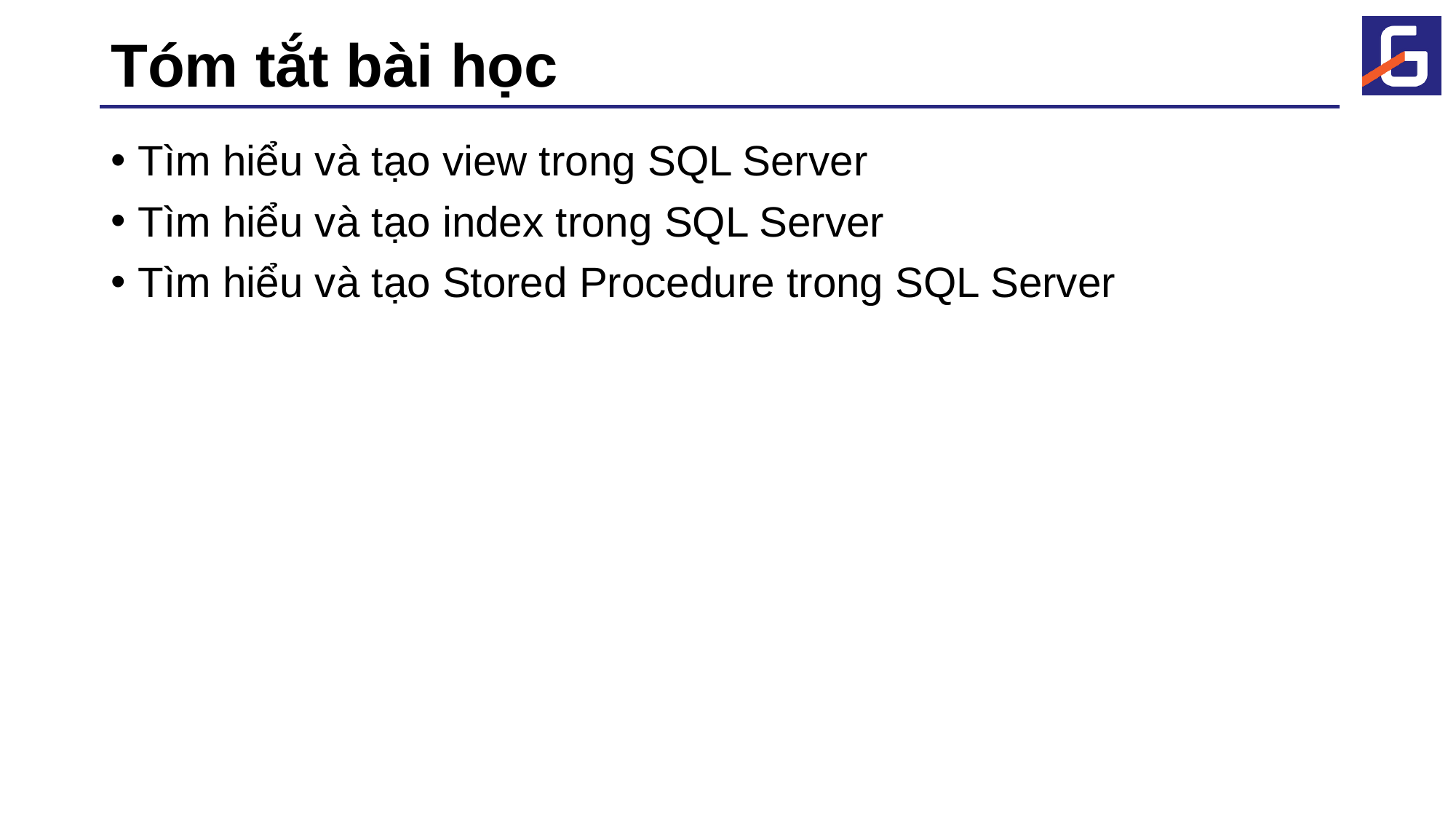

# Tóm tắt bài học
Tìm hiểu và tạo view trong SQL Server
Tìm hiểu và tạo index trong SQL Server
Tìm hiểu và tạo Stored Procedure trong SQL Server